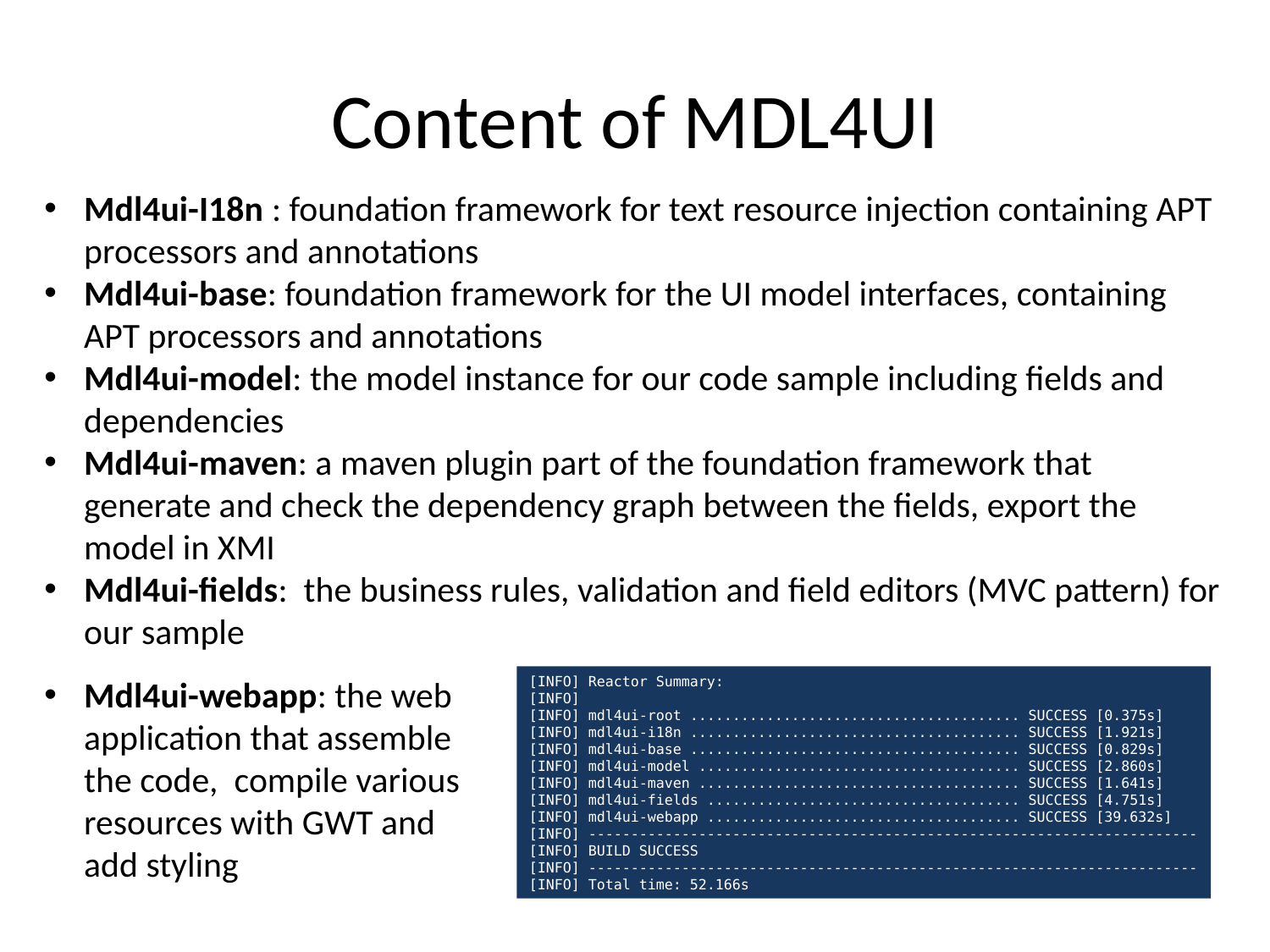

# Content of MDL4UI
Mdl4ui-I18n : foundation framework for text resource injection containing APT processors and annotations
Mdl4ui-base: foundation framework for the UI model interfaces, containing APT processors and annotations
Mdl4ui-model: the model instance for our code sample including fields and dependencies
Mdl4ui-maven: a maven plugin part of the foundation framework that generate and check the dependency graph between the fields, export the model in XMI
Mdl4ui-fields:  the business rules, validation and field editors (MVC pattern) for our sample
Mdl4ui-webapp: the web application that assemble the code,  compile various resources with GWT and add styling

[INFO] Reactor Summary:
[INFO]
[INFO] mdl4ui-root ....................................... SUCCESS [0.375s]
[INFO] mdl4ui-i18n ....................................... SUCCESS [1.921s]
[INFO] mdl4ui-base ....................................... SUCCESS [0.829s]
[INFO] mdl4ui-model ...................................... SUCCESS [2.860s]
[INFO] mdl4ui-maven ...................................... SUCCESS [1.641s]
[INFO] mdl4ui-fields ..................................... SUCCESS [4.751s]
[INFO] mdl4ui-webapp ..................................... SUCCESS [39.632s]
[INFO] ------------------------------------------------------------------------
[INFO] BUILD SUCCESS
[INFO] ------------------------------------------------------------------------
[INFO] Total time: 52.166s